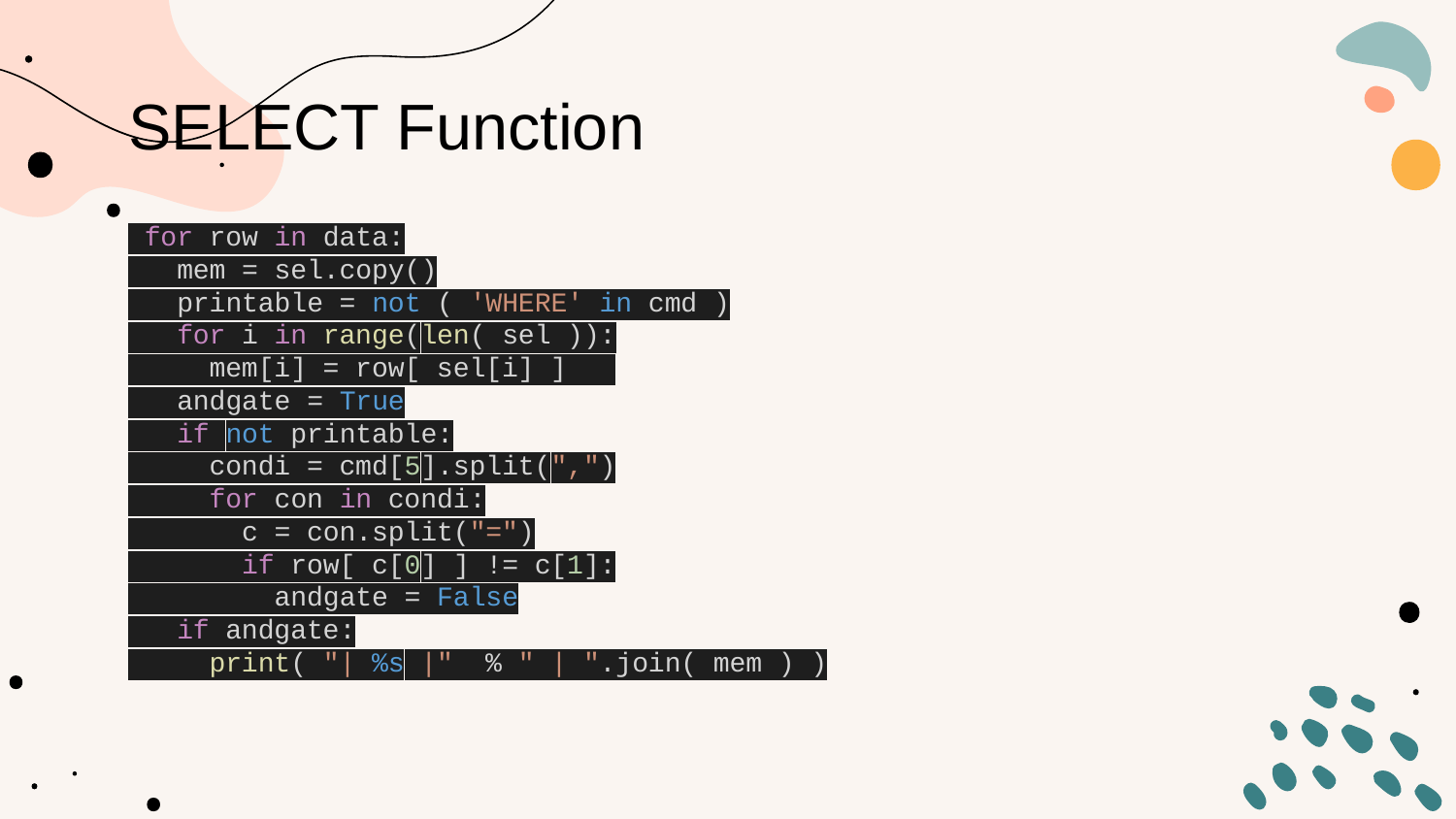

# SELECT Function
 for row in data:
   mem = sel.copy()
   printable = not ( 'WHERE' in cmd )
   for i in range(len( sel )):
     mem[i] = row[ sel[i] ]
   andgate = True
   if not printable:
     condi = cmd[5].split(",")
     for con in condi:
       c = con.split("=")
       if row[ c[0] ] != c[1]:
         andgate = False
   if andgate:
     print( "| %s |"  % " | ".join( mem ) )